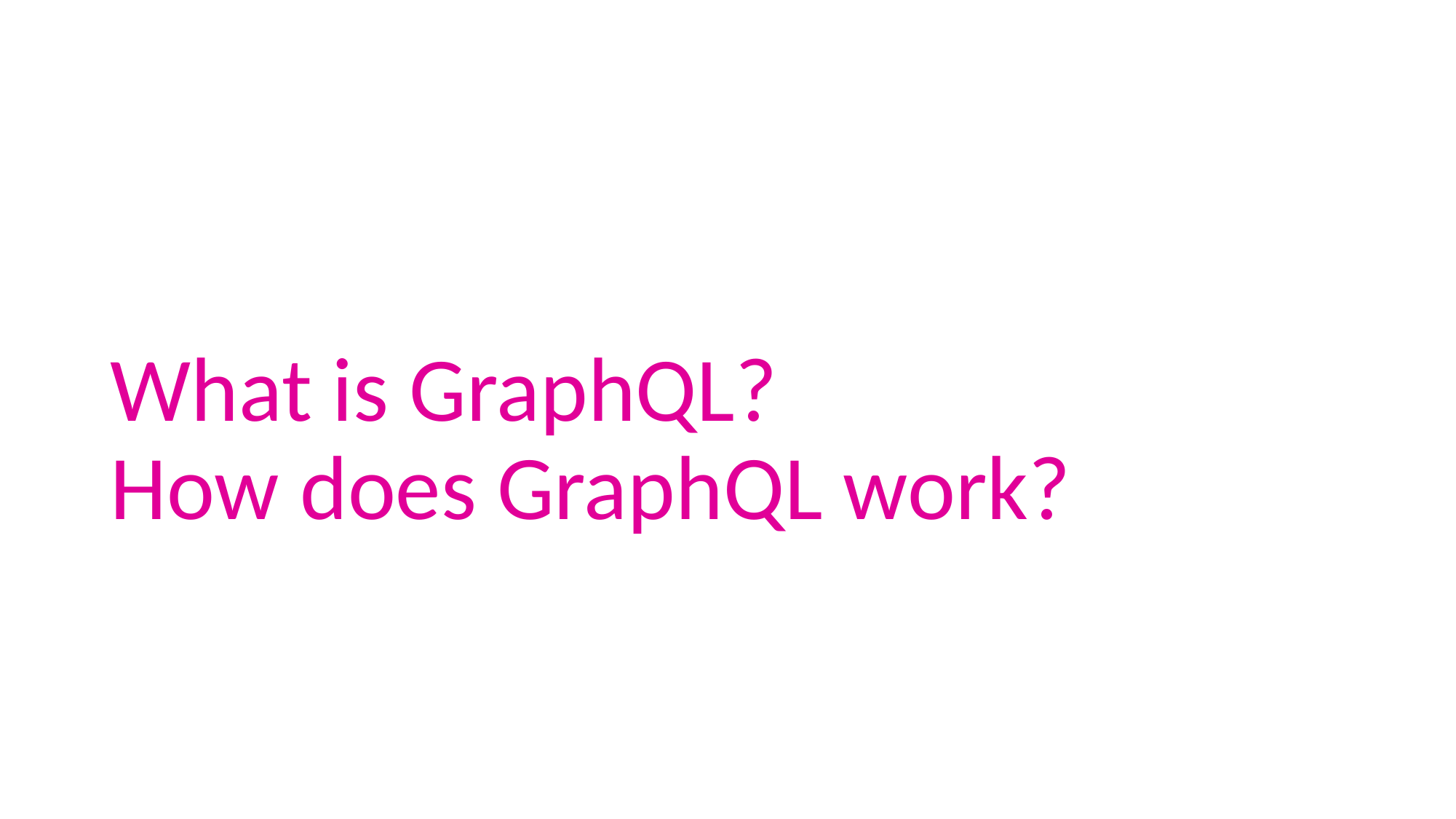

# What is GraphQL? How does GraphQL work?